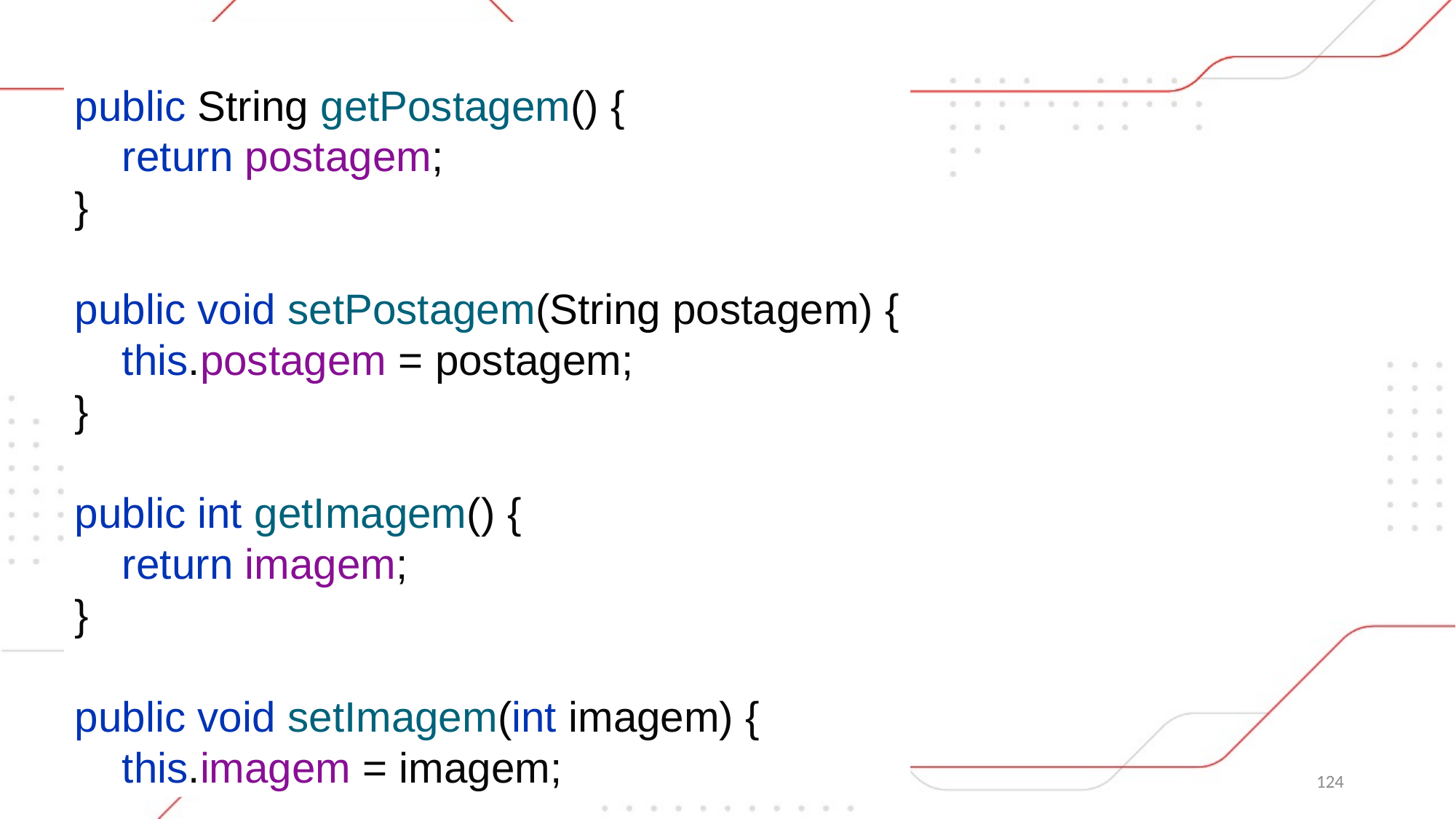

public String getPostagem() {
    return postagem;
}
public void setPostagem(String postagem) {
    this.postagem = postagem;
}
public int getImagem() {
    return imagem;
}
public void setImagem(int imagem) {
    this.imagem = imagem;
124